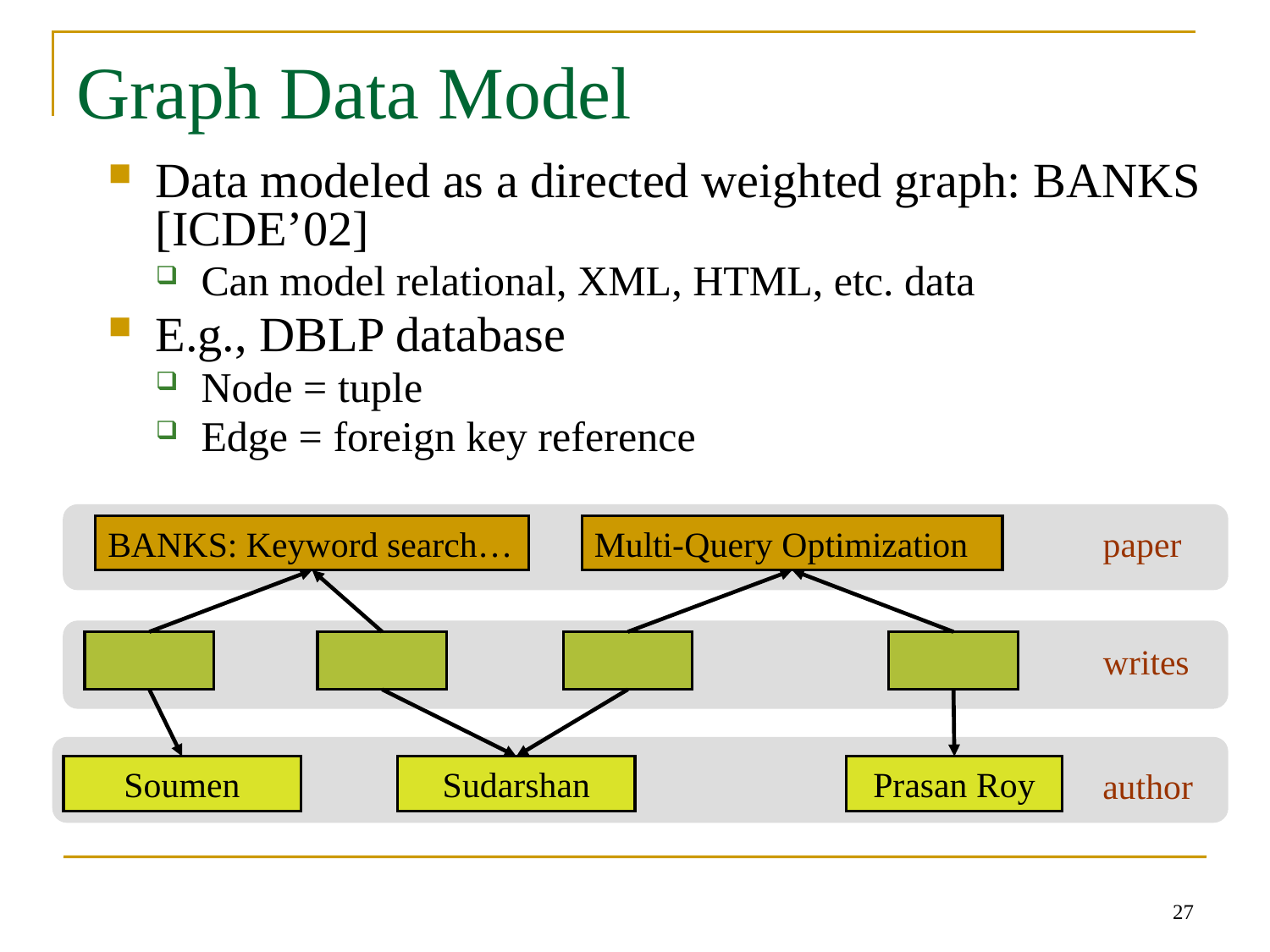

# Graph Data Model
Data modeled as a directed weighted graph: BANKS [ICDE’02]
Can model relational, XML, HTML, etc. data
E.g., DBLP database
Node = tuple
Edge = foreign key reference

BANKS: Keyword search…
Multi-Query Optimization
paper

writes

Soumen
Sudarshan
Prasan Roy
author
27